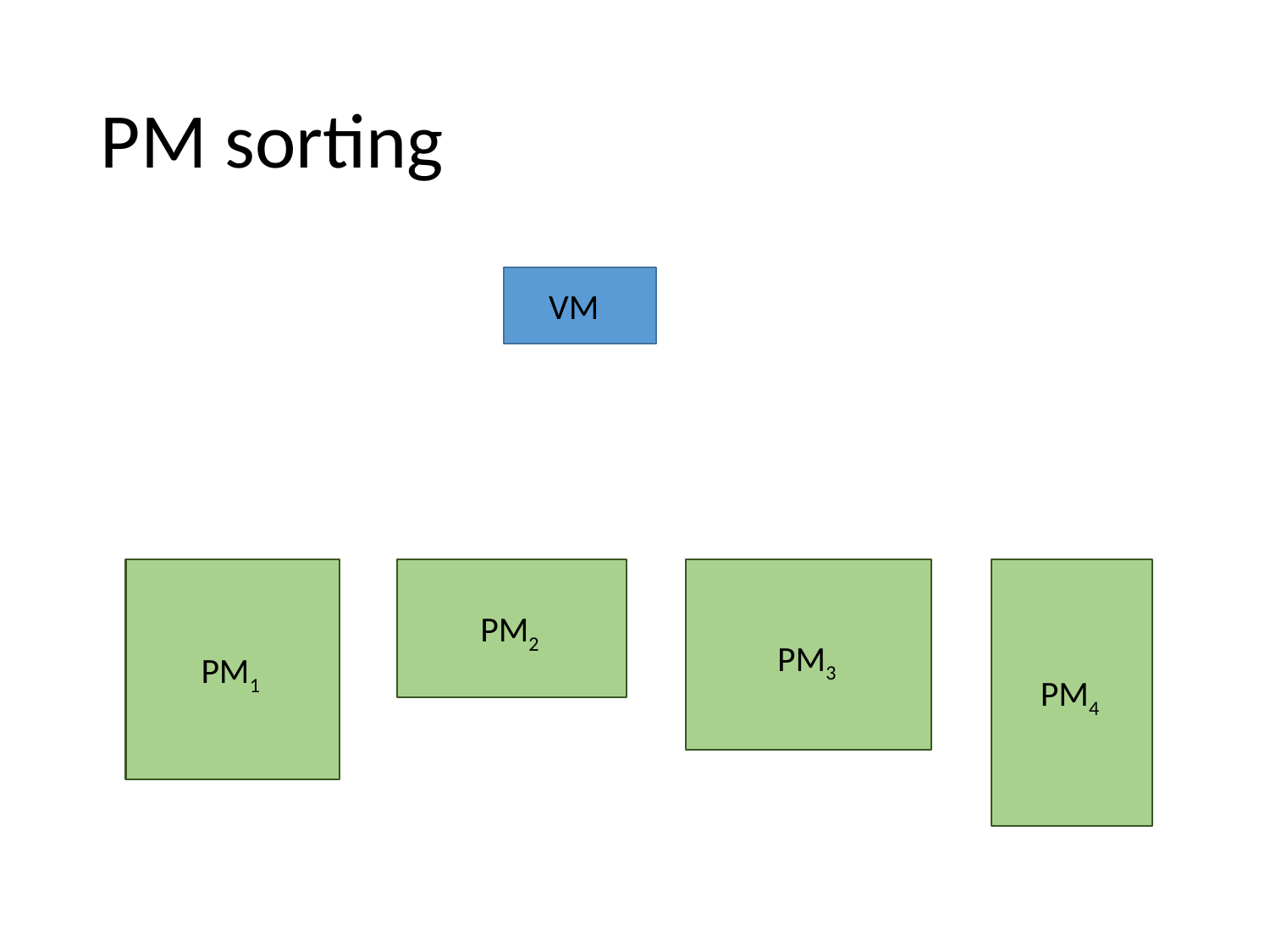

# PM sorting

VM

PM1

PM2
PM3

PM4